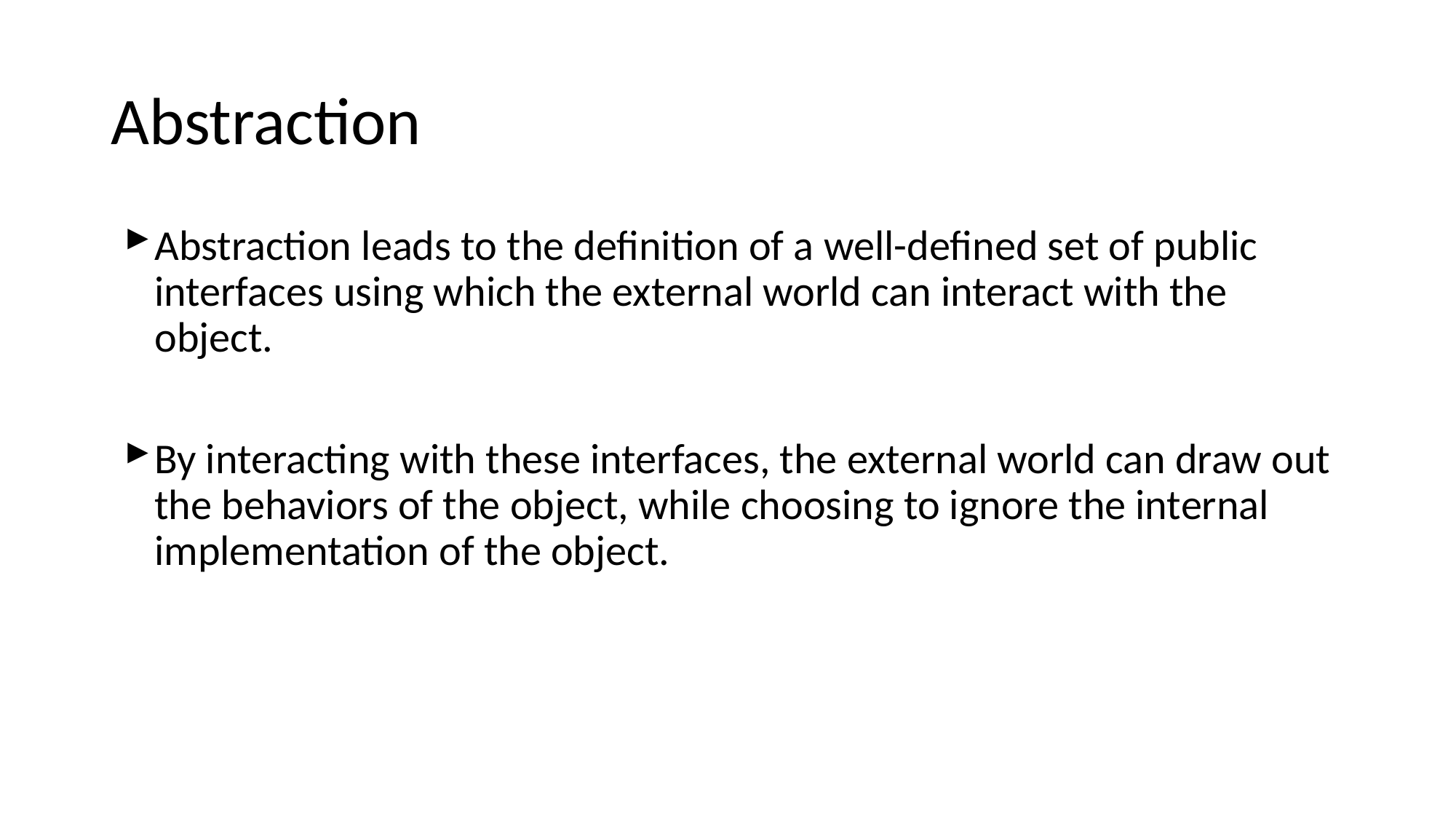

# Abstraction
Abstraction leads to the definition of a well-defined set of public interfaces using which the external world can interact with the object.

By interacting with these interfaces, the external world can draw out the behaviors of the object, while choosing to ignore the internal implementation of the object.